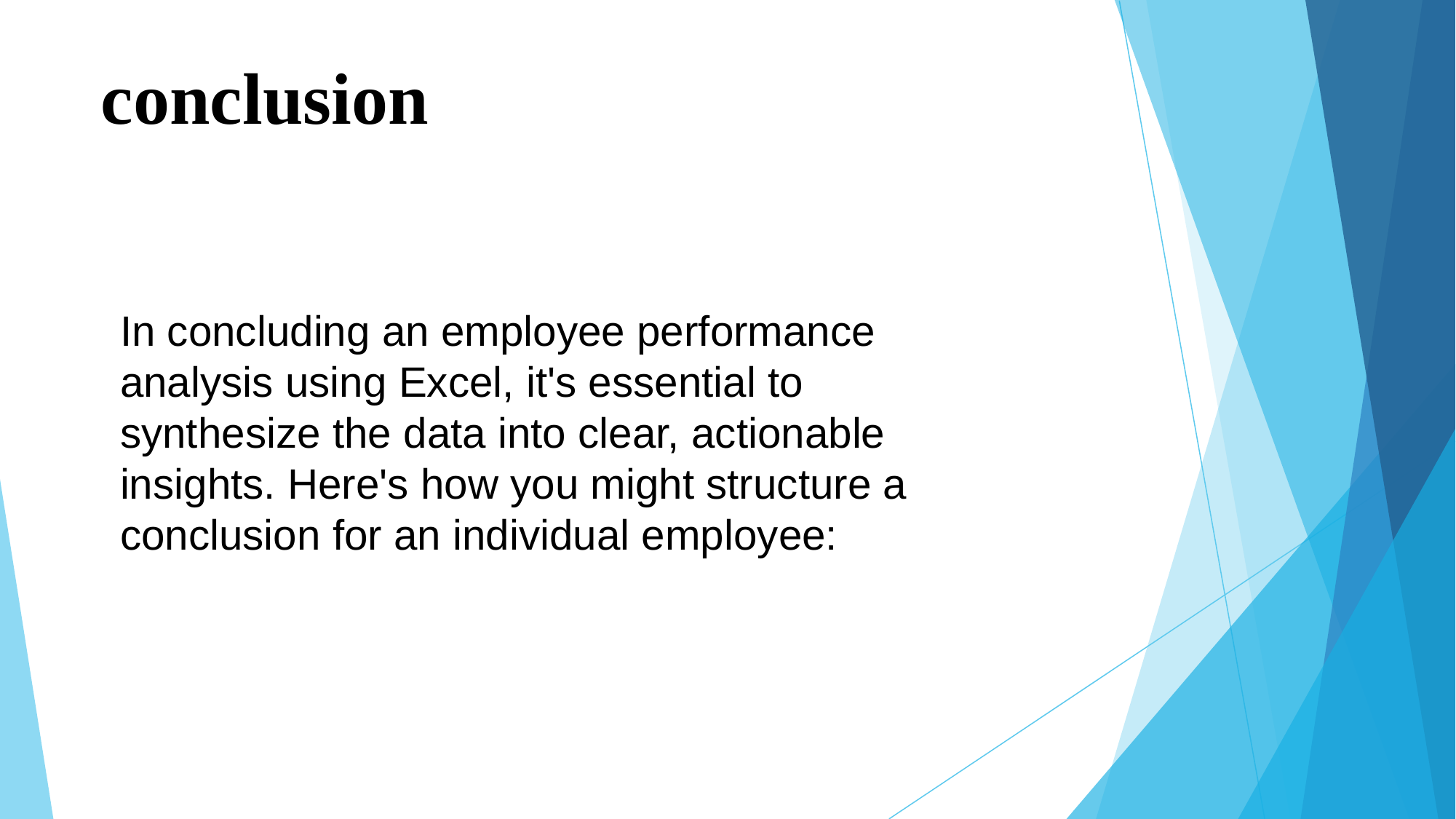

# conclusion
In concluding an employee performance analysis using Excel, it's essential to synthesize the data into clear, actionable insights. Here's how you might structure a conclusion for an individual employee: